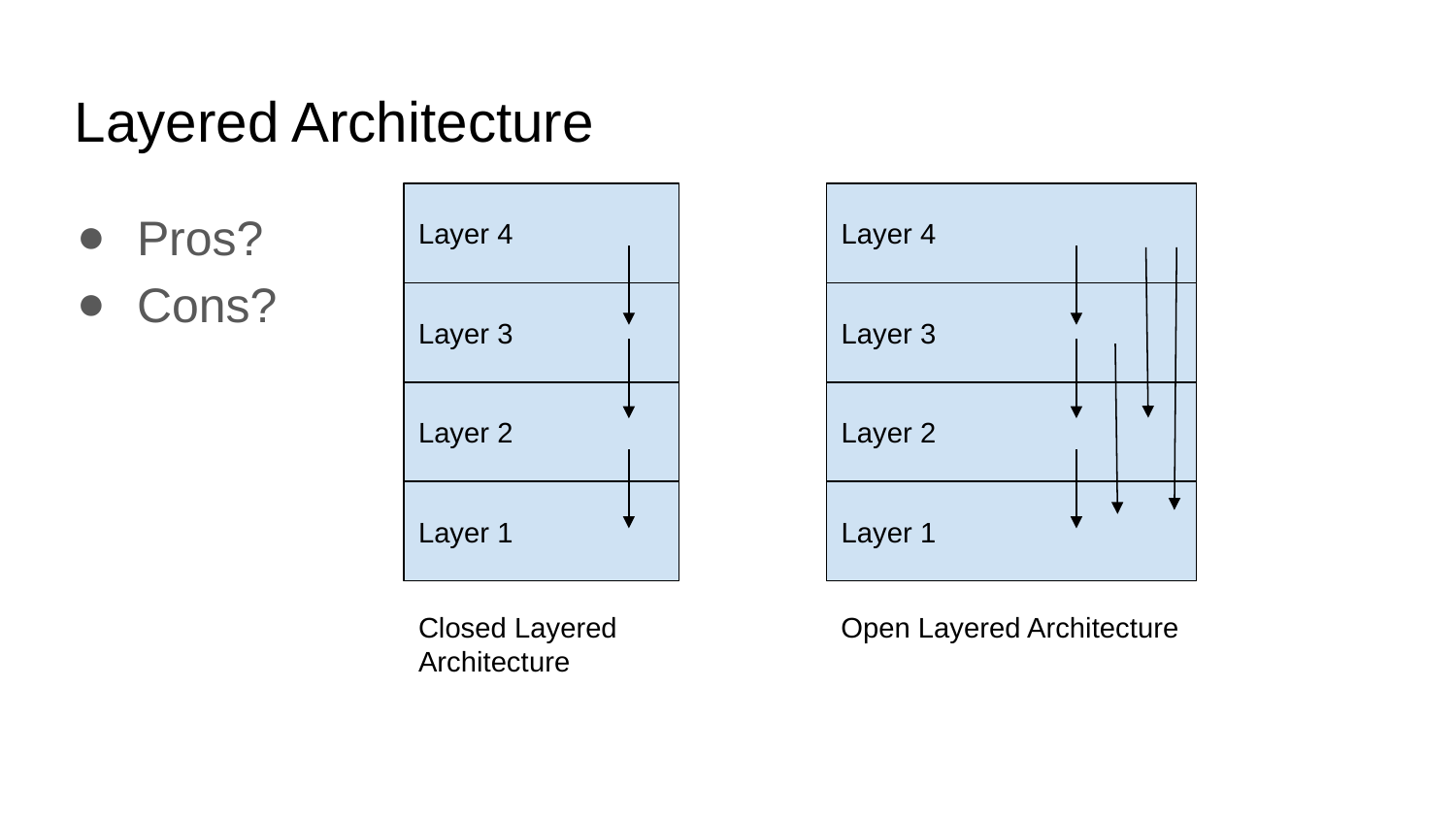

# Layered Architecture
Pros?
Cons?
Layer 4
Layer 4
Layer 3
Layer 3
Layer 2
Layer 2
Layer 1
Layer 1
Closed Layered Architecture
Open Layered Architecture